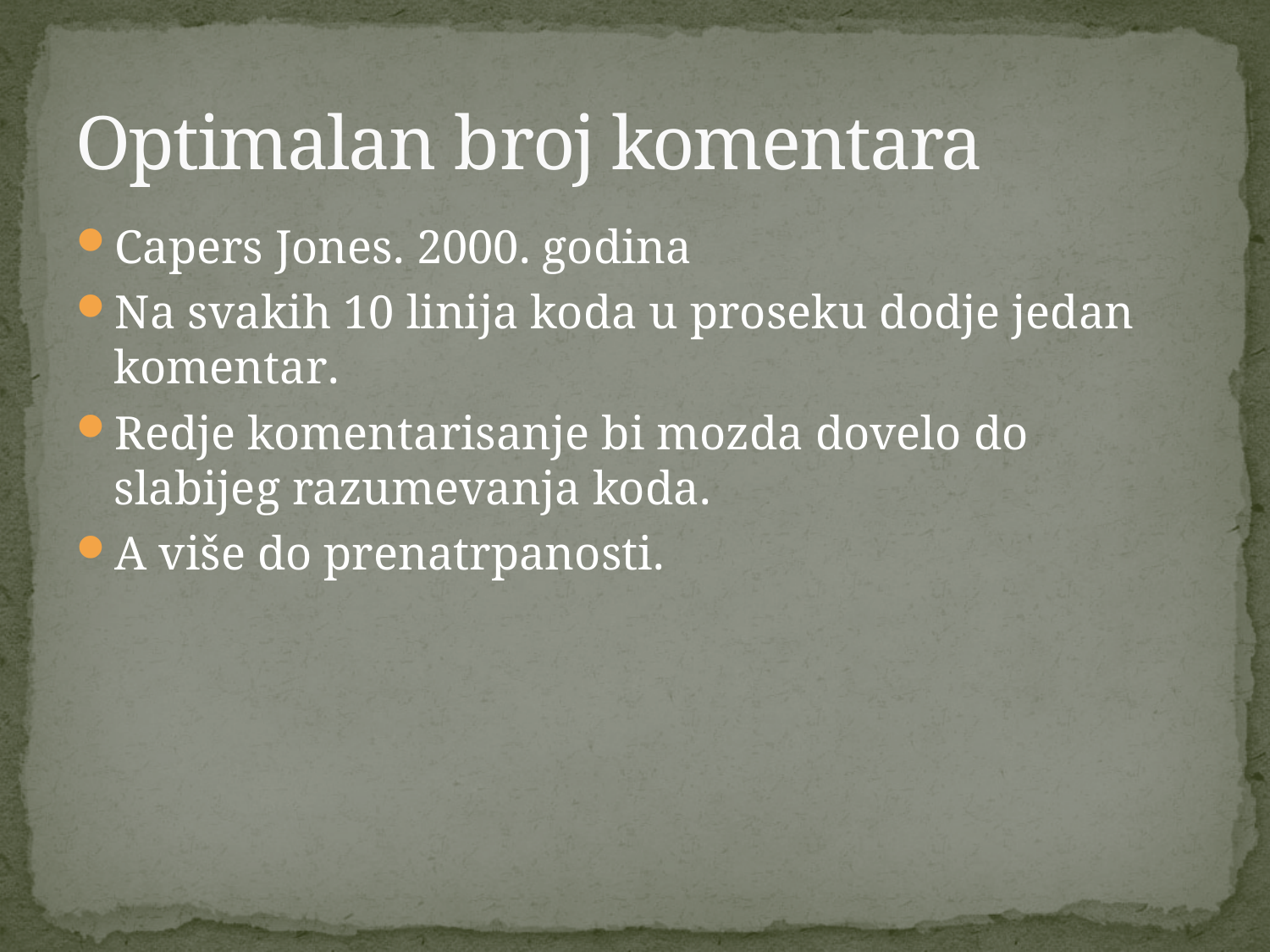

# Optimalan broj komentara
Capers Jones. 2000. godina
Na svakih 10 linija koda u proseku dodje jedan komentar.
Redje komentarisanje bi mozda dovelo do slabijeg razumevanja koda.
A više do prenatrpanosti.